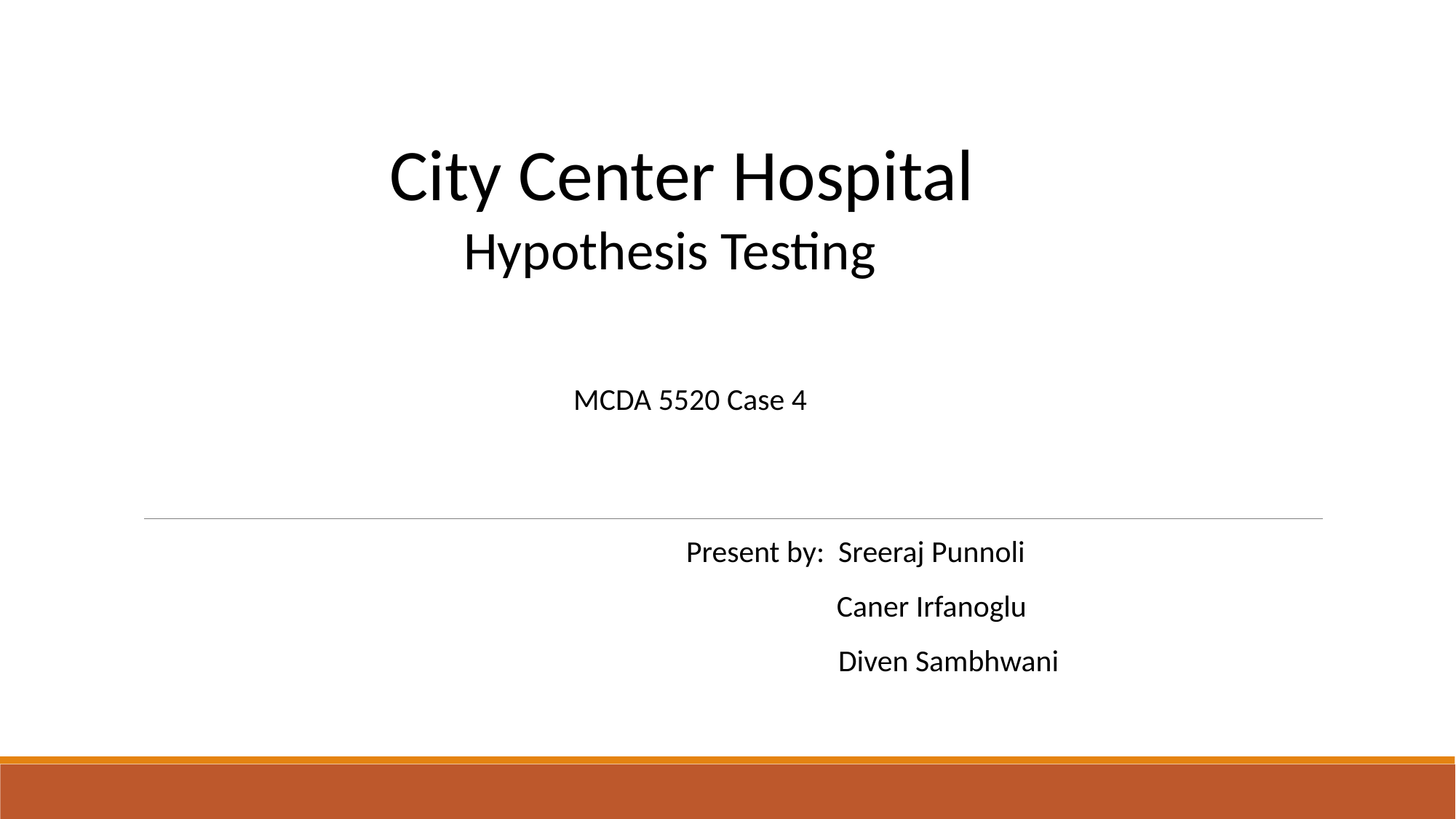

City Center Hospital
      Hypothesis Testing
MCDA 5520 Case 4
Present by:  Sreeraj Punnoli
	      Caner Irfanoglu
                      Diven Sambhwani